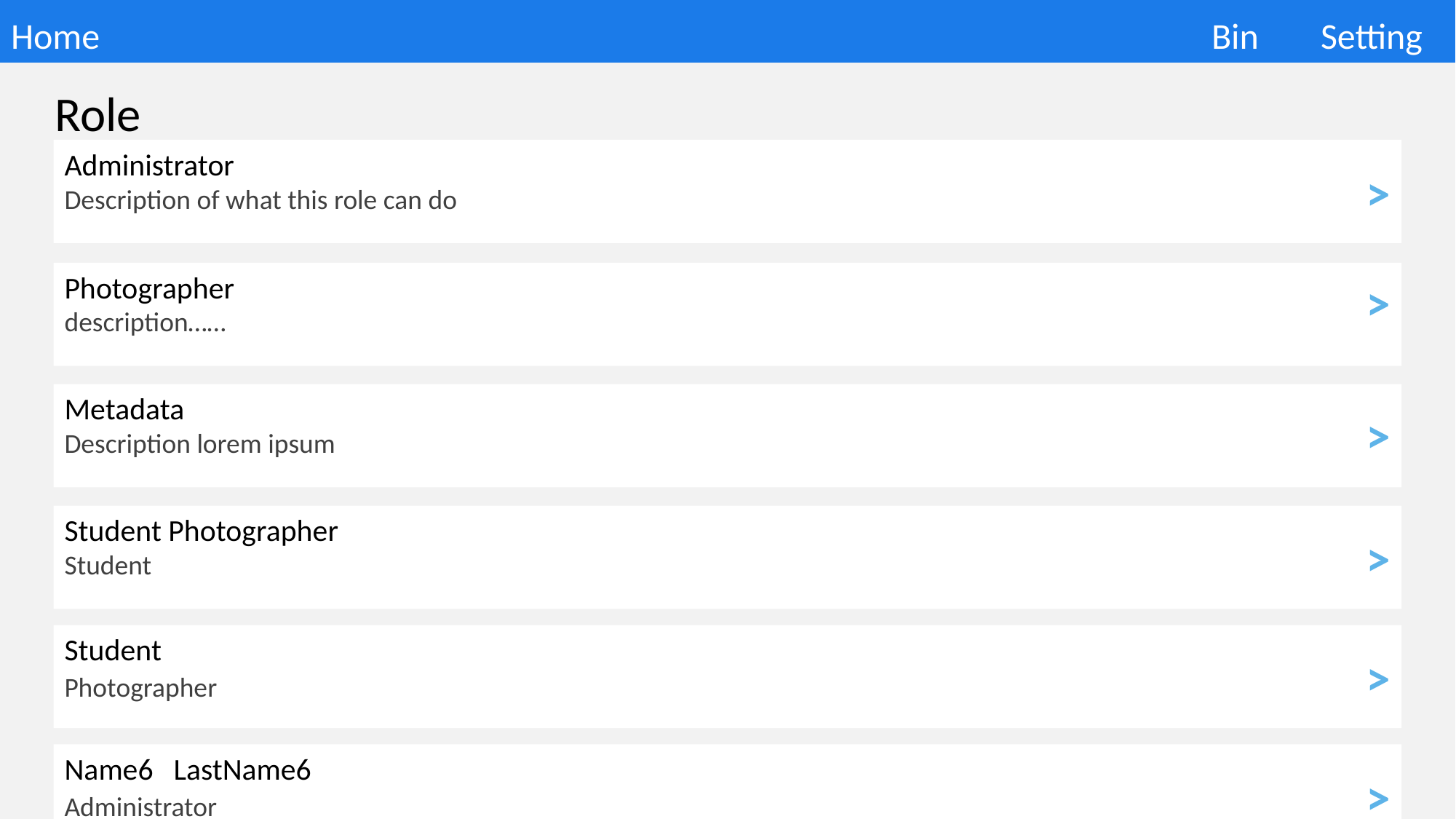

# Home           									 	Bin	Setting
Role
Administrator
Description of what this role can do
>
Photographer
description……
>
Metadata
Description lorem ipsum
>
Student Photographer
Student

>
Student
Photographer

>
Name6	LastName6
Administrator

>
Name7	LastName7
Student

>